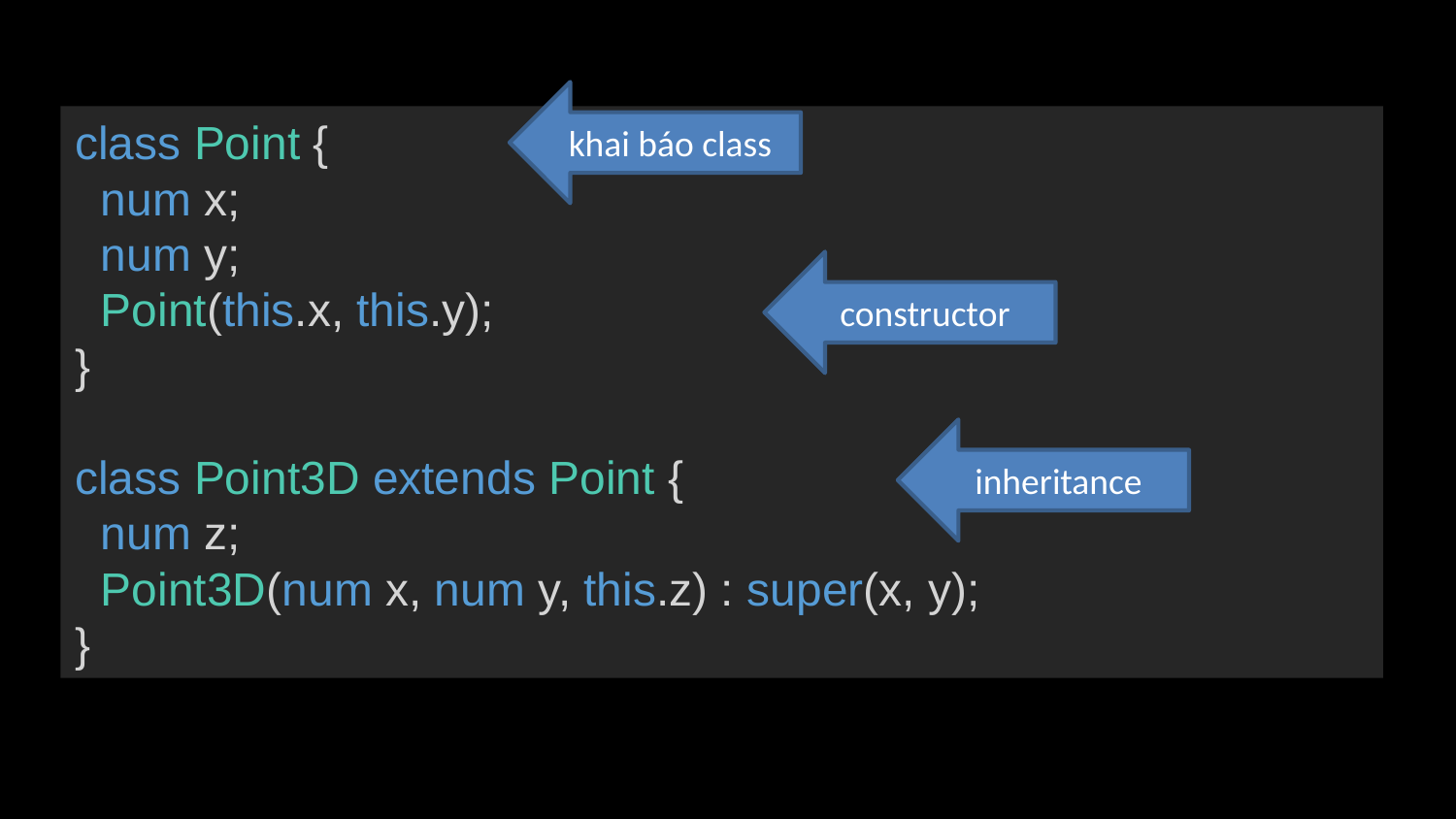

khai báo class
class Point {
  num x;
  num y;
  Point(this.x, this.y);
}

class Point3D extends Point {
  num z;
  Point3D(num x, num y, this.z) : super(x, y);
}
constructor
inheritance